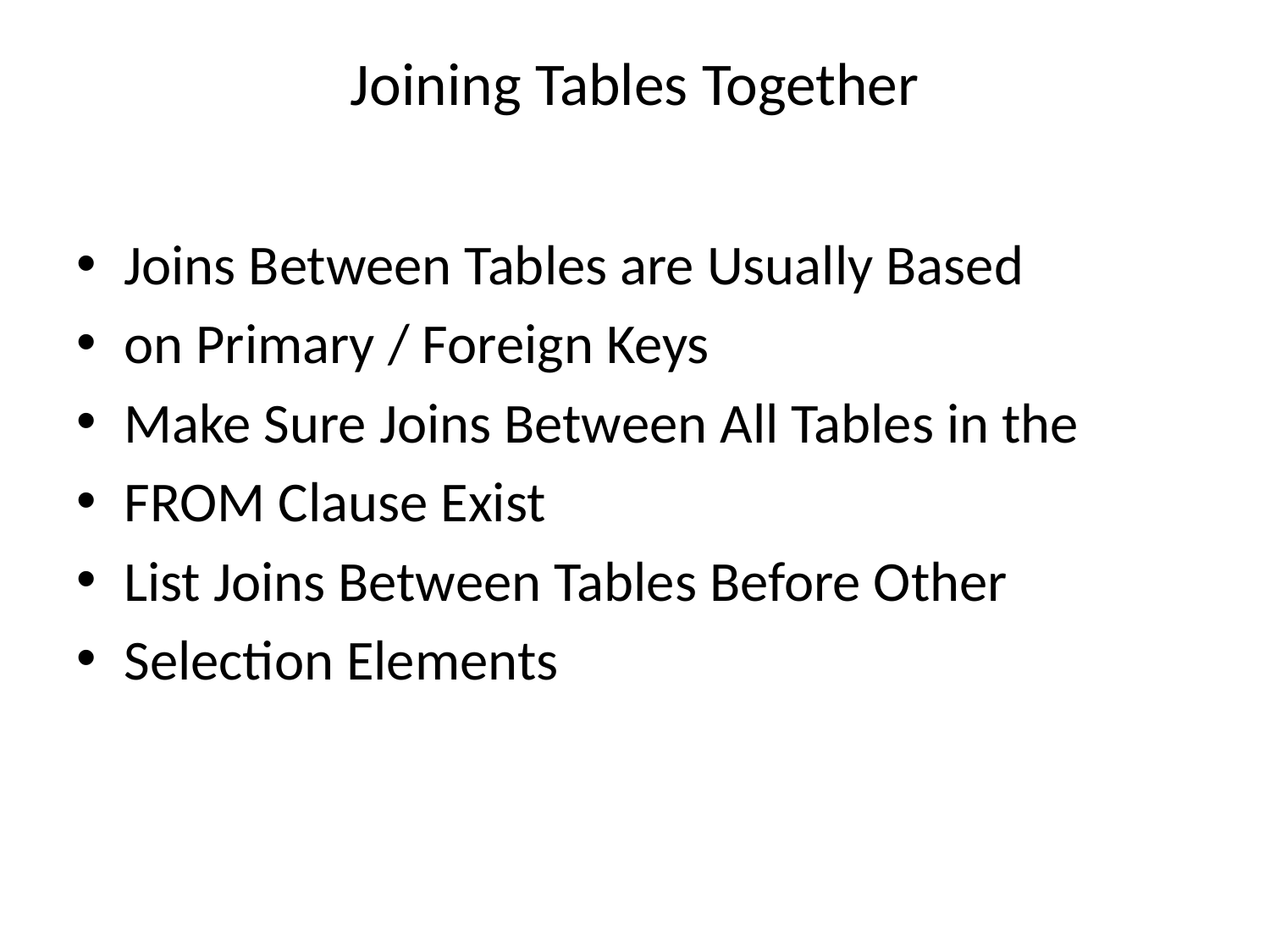

# Joining Tables Together
Joins Between Tables are Usually Based
on Primary / Foreign Keys
Make Sure Joins Between All Tables in the
FROM Clause Exist
List Joins Between Tables Before Other
Selection Elements